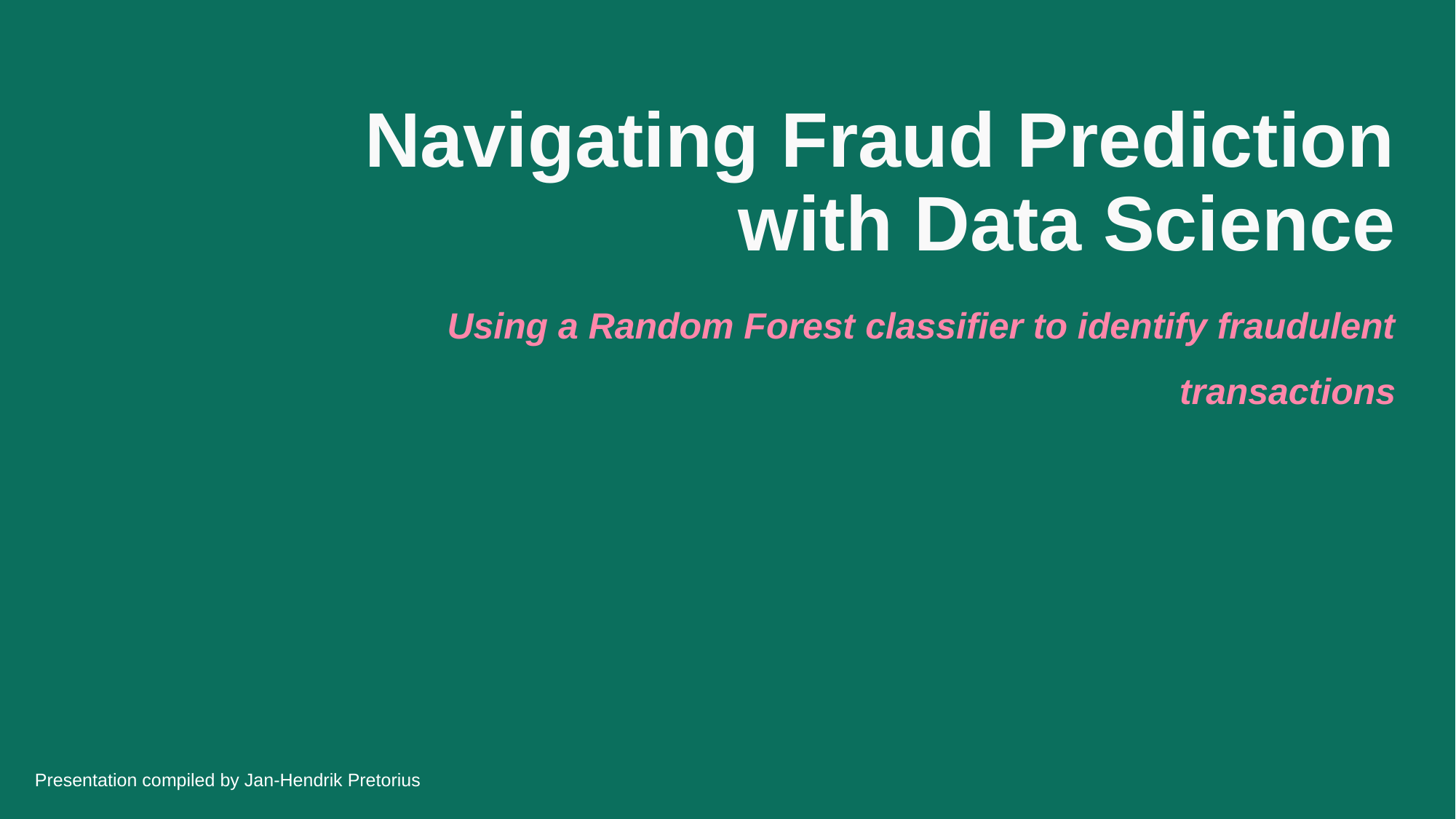

# Navigating Fraud Prediction with Data Science
Using a Random Forest classifier to identify fraudulent transactions
Presentation compiled by Jan-Hendrik Pretorius